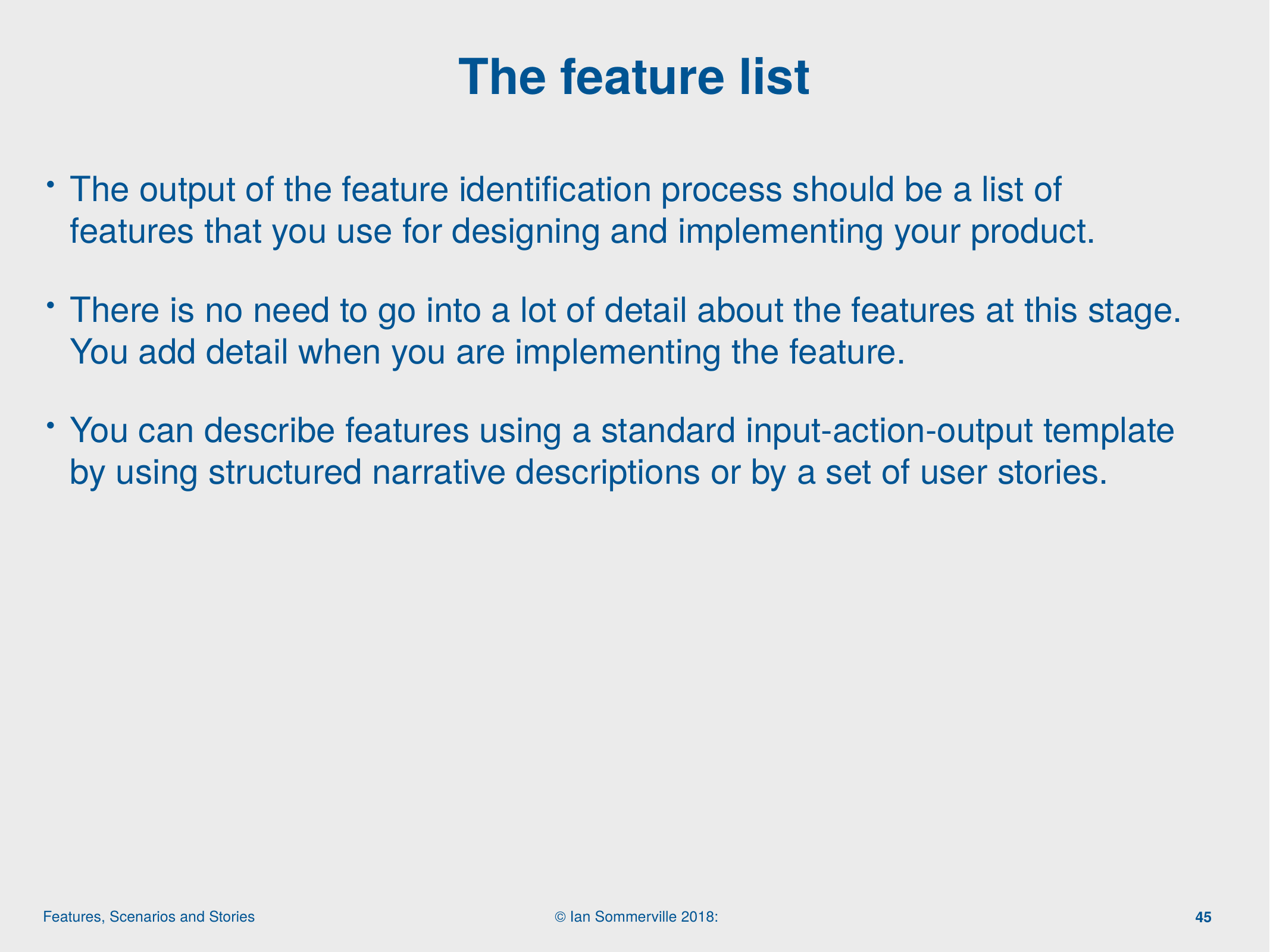

# The feature list
The output of the feature identification process should be a list of features that you use for designing and implementing your product.
There is no need to go into a lot of detail about the features at this stage. You add detail when you are implementing the feature.
You can describe features using a standard input-action-output template by using structured narrative descriptions or by a set of user stories.
45